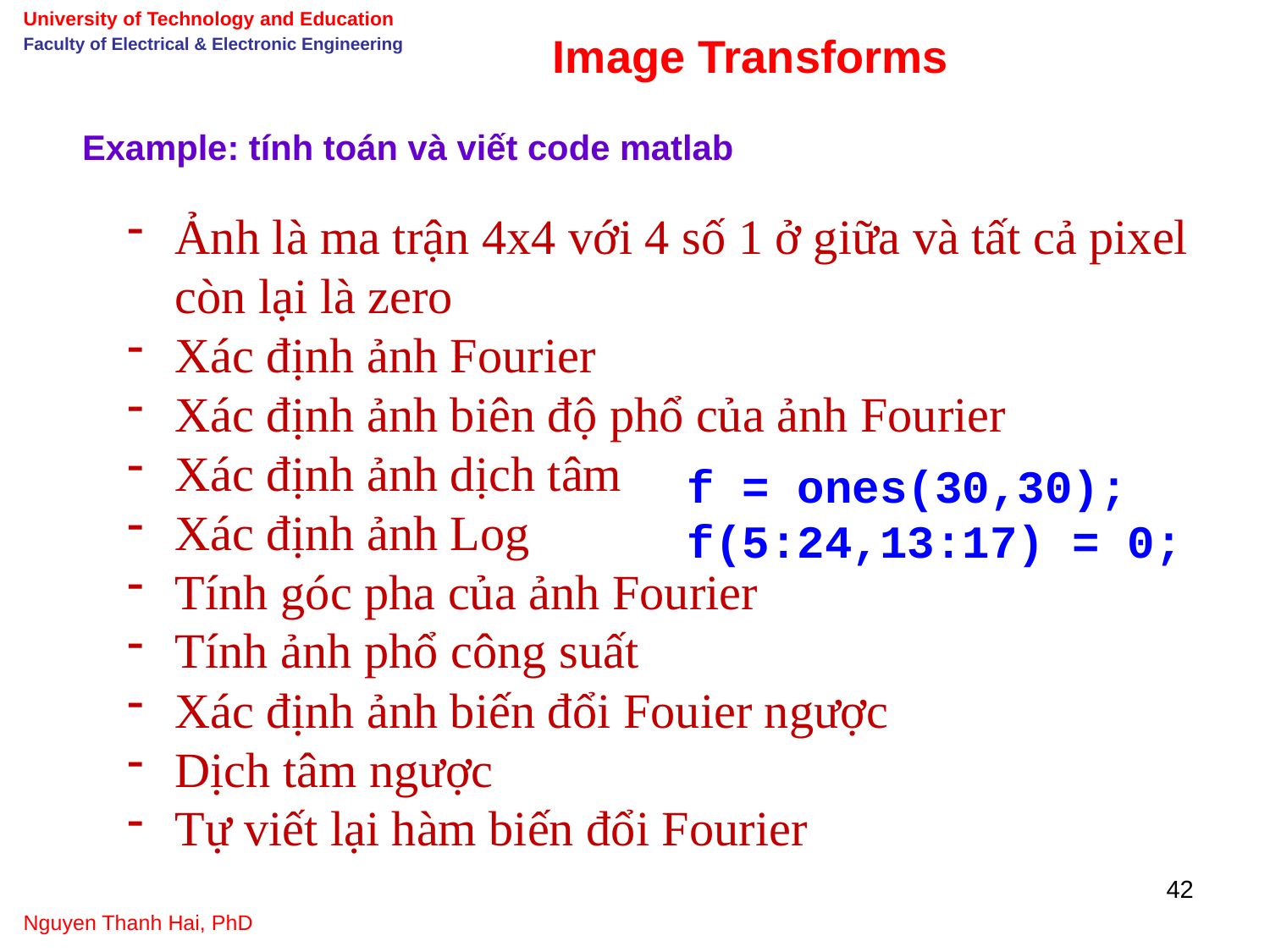

University of Technology and Education
Faculty of Electrical & Electronic Engineering
Image Transforms
Example: tính toán và viết code matlab
Ảnh là ma trận 4x4 với 4 số 1 ở giữa và tất cả pixel còn lại là zero
Xác định ảnh Fourier
Xác định ảnh biên độ phổ của ảnh Fourier
Xác định ảnh dịch tâm
Xác định ảnh Log
Tính góc pha của ảnh Fourier
Tính ảnh phổ công suất
Xác định ảnh biến đổi Fouier ngược
Dịch tâm ngược
Tự viết lại hàm biến đổi Fourier
f = ones(30,30);
f(5:24,13:17) = 0;
42
Nguyen Thanh Hai, PhD